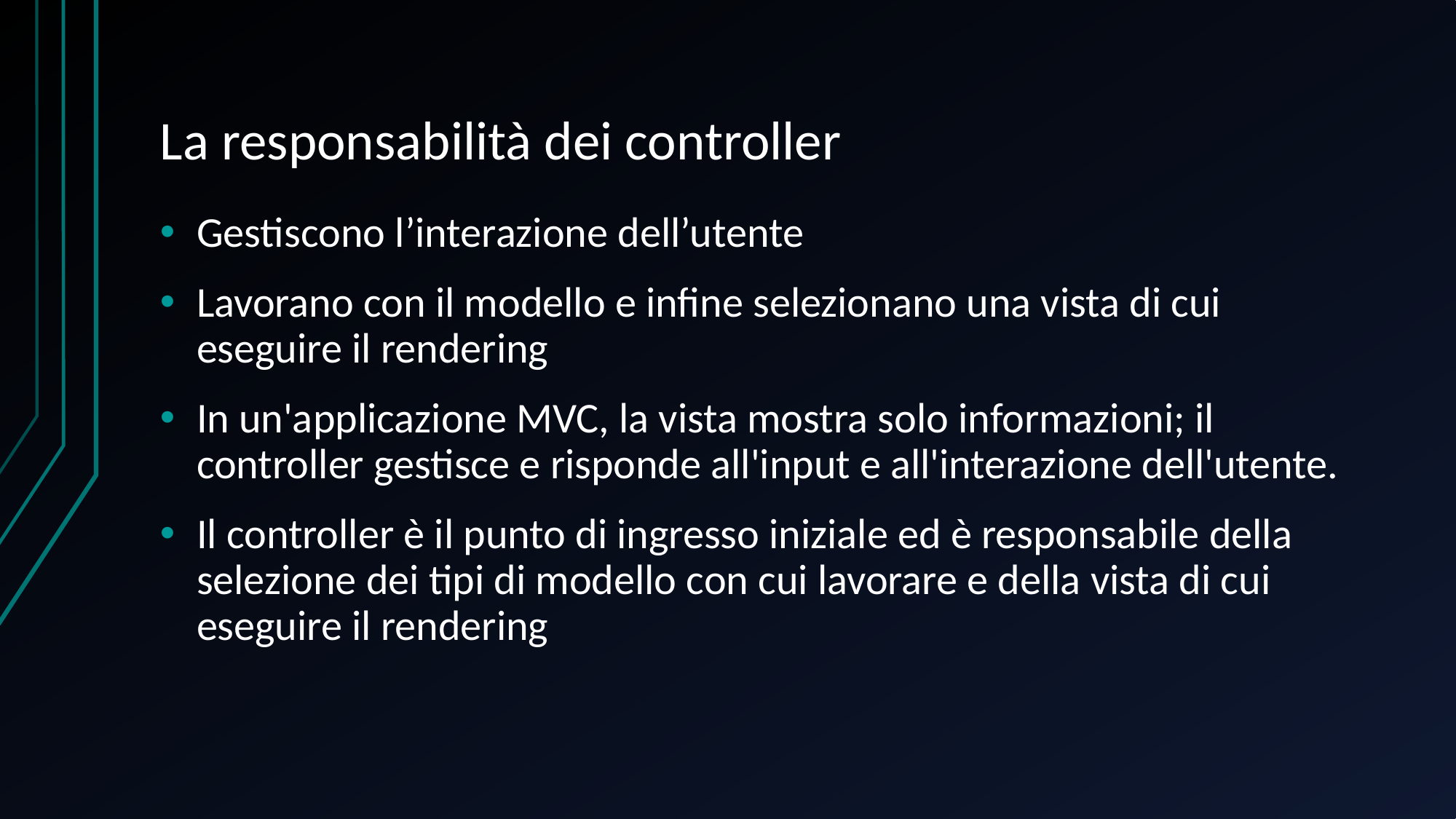

# La responsabilità dei controller
Gestiscono l’interazione dell’utente
Lavorano con il modello e infine selezionano una vista di cui eseguire il rendering
In un'applicazione MVC, la vista mostra solo informazioni; il controller gestisce e risponde all'input e all'interazione dell'utente.
Il controller è il punto di ingresso iniziale ed è responsabile della selezione dei tipi di modello con cui lavorare e della vista di cui eseguire il rendering